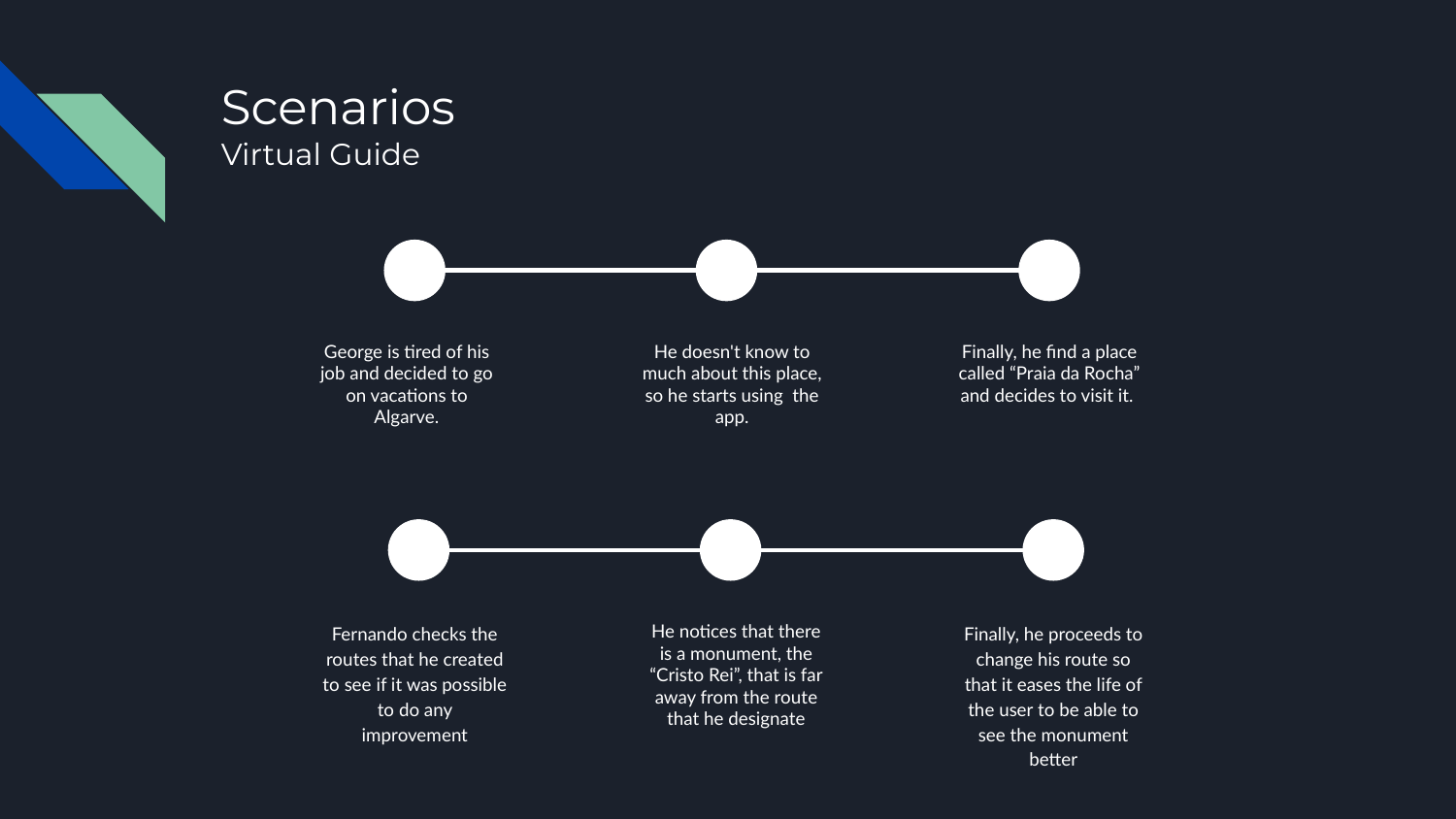

# Scenarios
Virtual Guide

George is tired of his job and decided to go on vacations to Algarve.
He doesn't know to much about this place, so he starts using  the app.
Finally, he find a place called “Praia da Rocha” and decides to visit it.

Fernando checks the routes that he created to see if it was possible to do any improvement
He notices that there is a monument, the “Cristo Rei”, that is far away from the route that he designate
Finally, he proceeds to change his route so that it eases the life of the user to be able to see the monument better